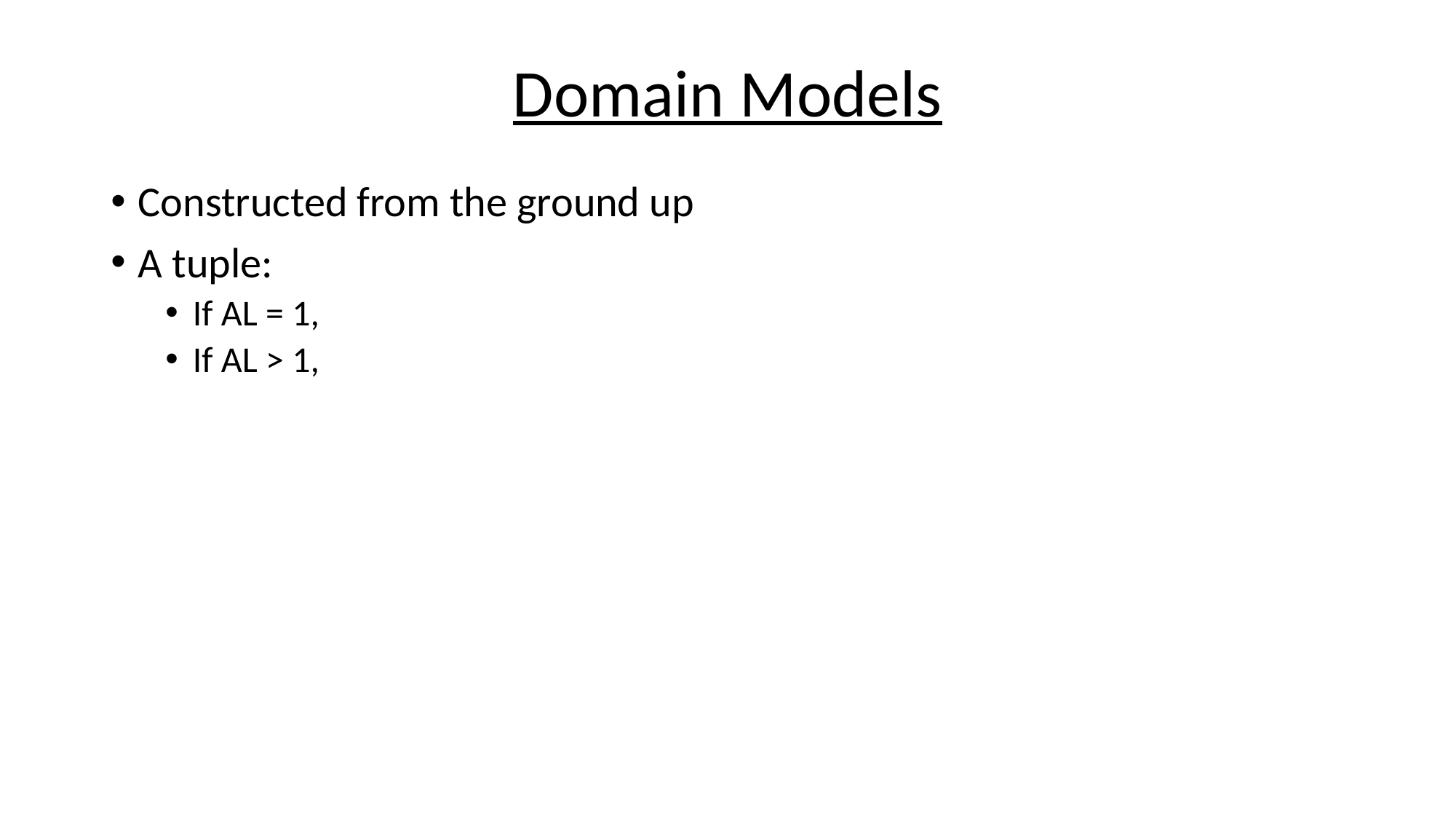

# Domain Models
Constructed from the ground up
A tuple:
If AL = 1,
If AL > 1,